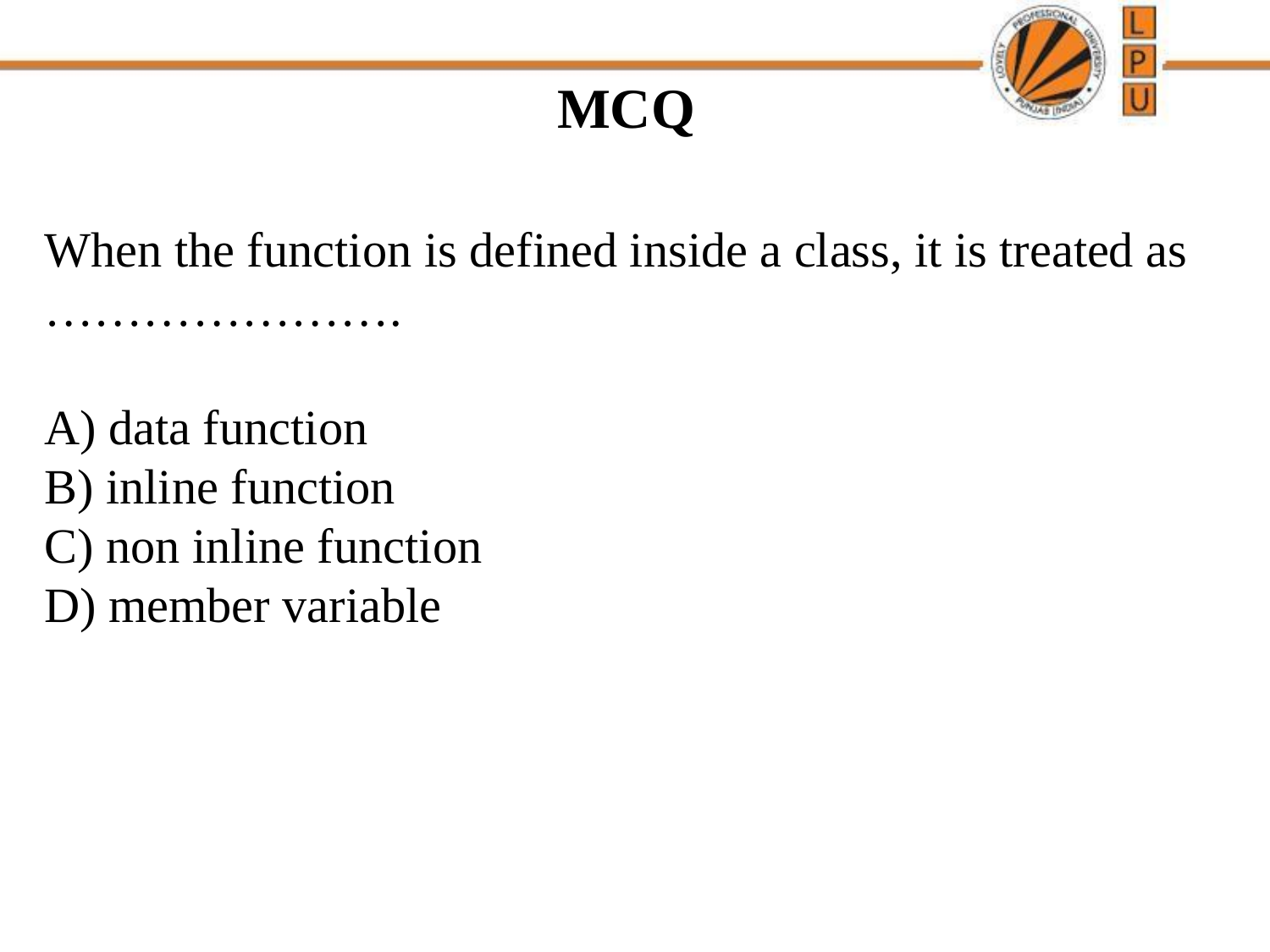

# MCQ
When the function is defined inside a class, it is treated as ………………….
A) data function
B) inline function
C) non inline function
D) member variable